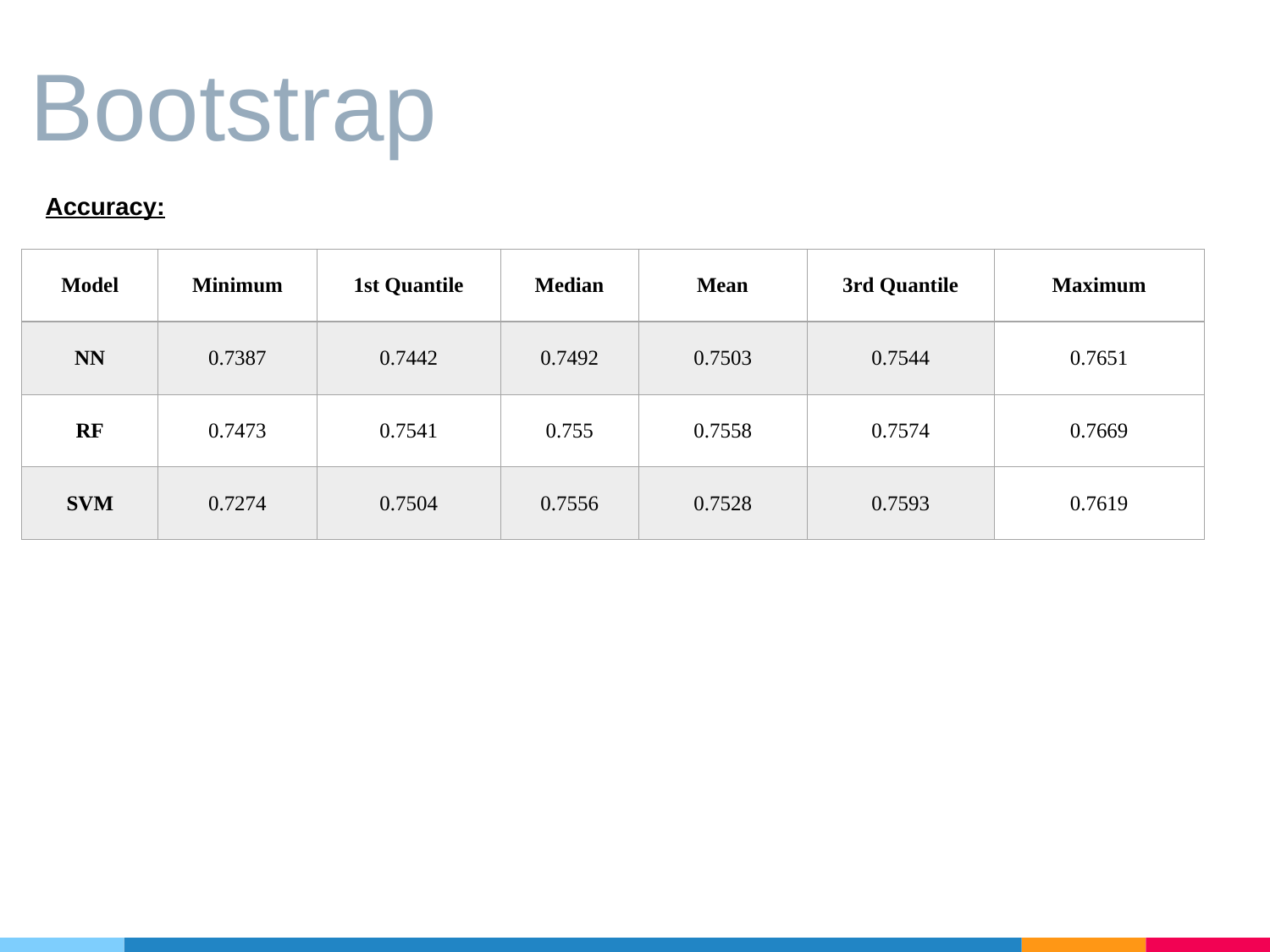

# Bootstrap
Accuracy:

| Model | Minimum | 1st Quantile | Median | Mean | 3rd Quantile | Maximum |
| --- | --- | --- | --- | --- | --- | --- |
| NN | 0.7387 | 0.7442 | 0.7492 | 0.7503 | 0.7544 | 0.7651 |
| RF | 0.7473 | 0.7541 | 0.755 | 0.7558 | 0.7574 | 0.7669 |
| SVM | 0.7274 | 0.7504 | 0.7556 | 0.7528 | 0.7593 | 0.7619 |